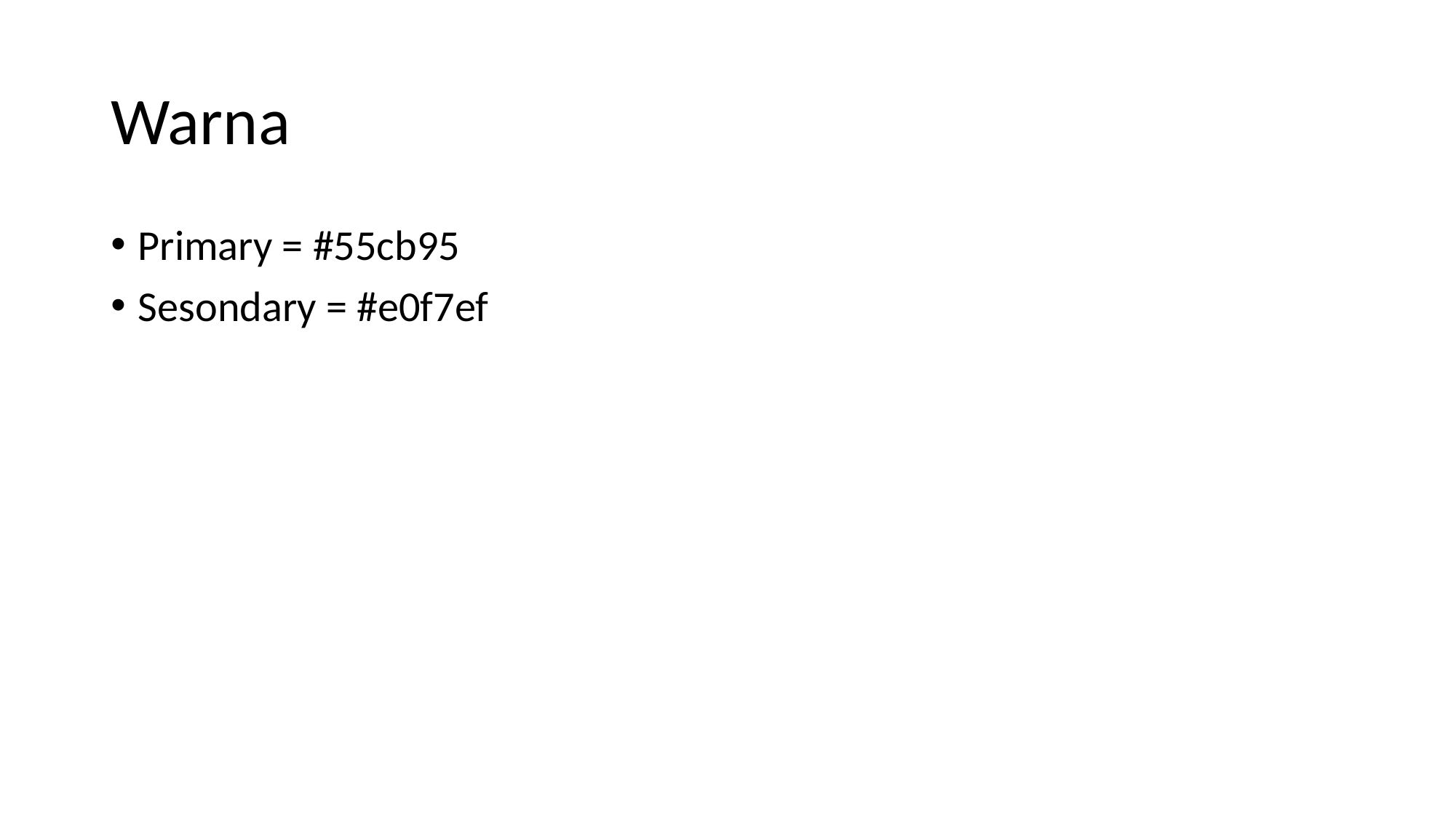

# Warna
Primary = #55cb95
Sesondary = #e0f7ef